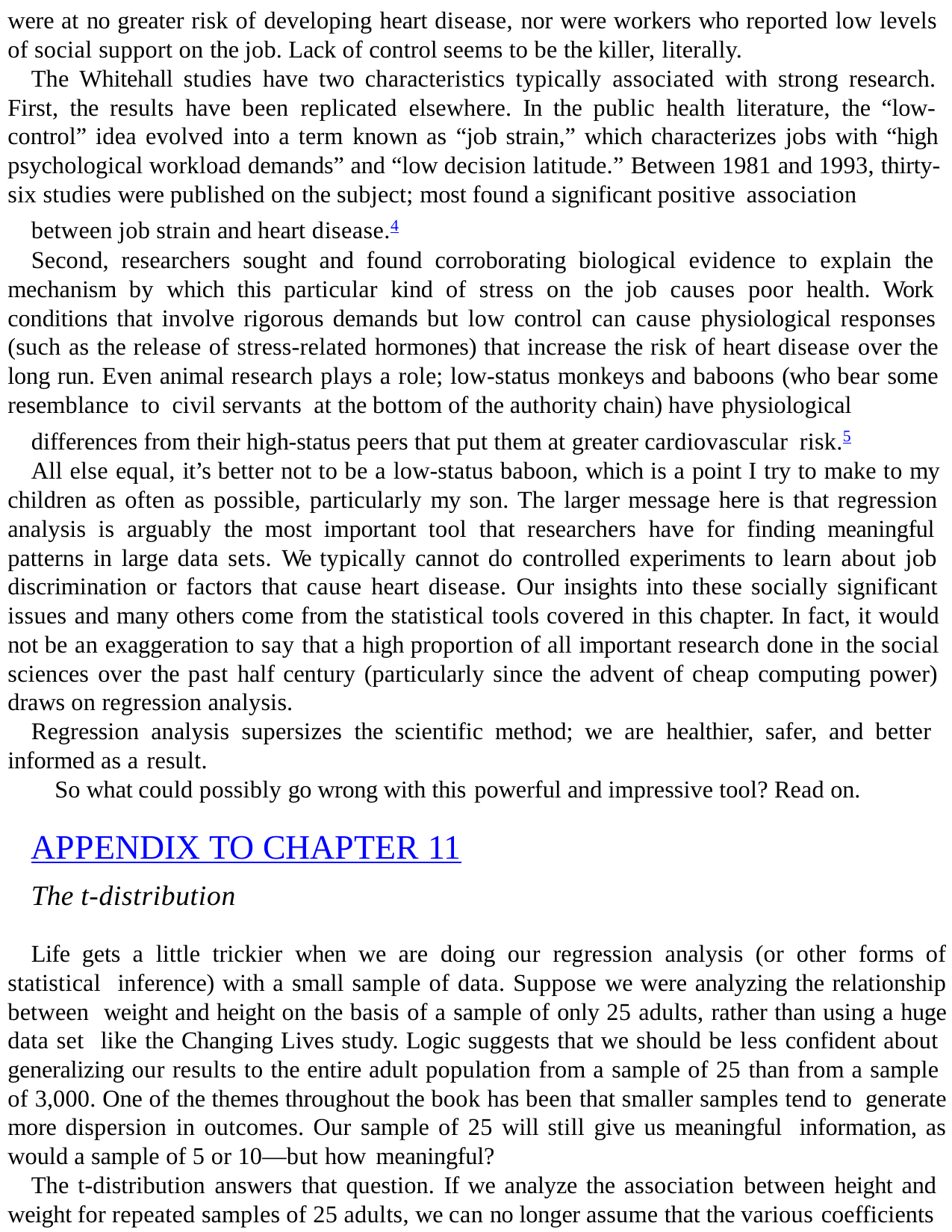

were at no greater risk of developing heart disease, nor were workers who reported low levels  of social support on the job. Lack of control seems to be the killer, literally.
The Whitehall studies have two characteristics typically associated with strong research.  First, the results have been replicated elsewhere. In the public health literature, the “low-  control” idea evolved into a term known as “job strain,” which characterizes jobs with “high  psychological workload demands” and “low decision latitude.” Between 1981 and 1993, thirty-  six studies were published on the subject; most found a significant positive association
between job strain and heart disease.4
Second, researchers sought and found corroborating biological evidence to explain the  mechanism by which this particular kind of stress on the job causes poor health. Work  conditions that involve rigorous demands but low control can cause physiological responses  (such as the release of stress-related hormones) that increase the risk of heart disease over the  long run. Even animal research plays a role; low-status monkeys and baboons (who bear some  resemblance to  civil servants  at the bottom of the authority chain) have physiological
differences from their high-status peers that put them at greater cardiovascular risk.5
All else equal, it’s better not to be a low-status baboon, which is a point I try to make to my  children as often as possible, particularly my son. The larger message here is that regression  analysis is arguably the most important tool that researchers have for finding meaningful  patterns in large data sets. We typically cannot do controlled experiments to learn about job  discrimination or factors that cause heart disease. Our insights into these socially significant  issues and many others come from the statistical tools covered in this chapter. In fact, it would  not be an exaggeration to say that a high proportion of all important research done in the social  sciences over the past half century (particularly since the advent of cheap computing power)  draws on regression analysis.
Regression analysis supersizes the scientific method; we are healthier, safer, and better  informed as a result.
So what could possibly go wrong with this powerful and impressive tool? Read on.
APPENDIX TO CHAPTER 11
The t-distribution
Life gets a little trickier when we are doing our regression analysis (or other forms of statistical  inference) with a small sample of data. Suppose we were analyzing the relationship between  weight and height on the basis of a sample of only 25 adults, rather than using a huge data set  like the Changing Lives study. Logic suggests that we should be less confident about  generalizing our results to the entire adult population from a sample of 25 than from a sample  of 3,000. One of the themes throughout the book has been that smaller samples tend to  generate more dispersion in outcomes. Our sample of 25 will still give us meaningful  information, as would a sample of 5 or 10—but how meaningful?
The t-distribution answers that question. If we analyze the association between height and  weight for repeated samples of 25 adults, we can no longer assume that the various coefficients